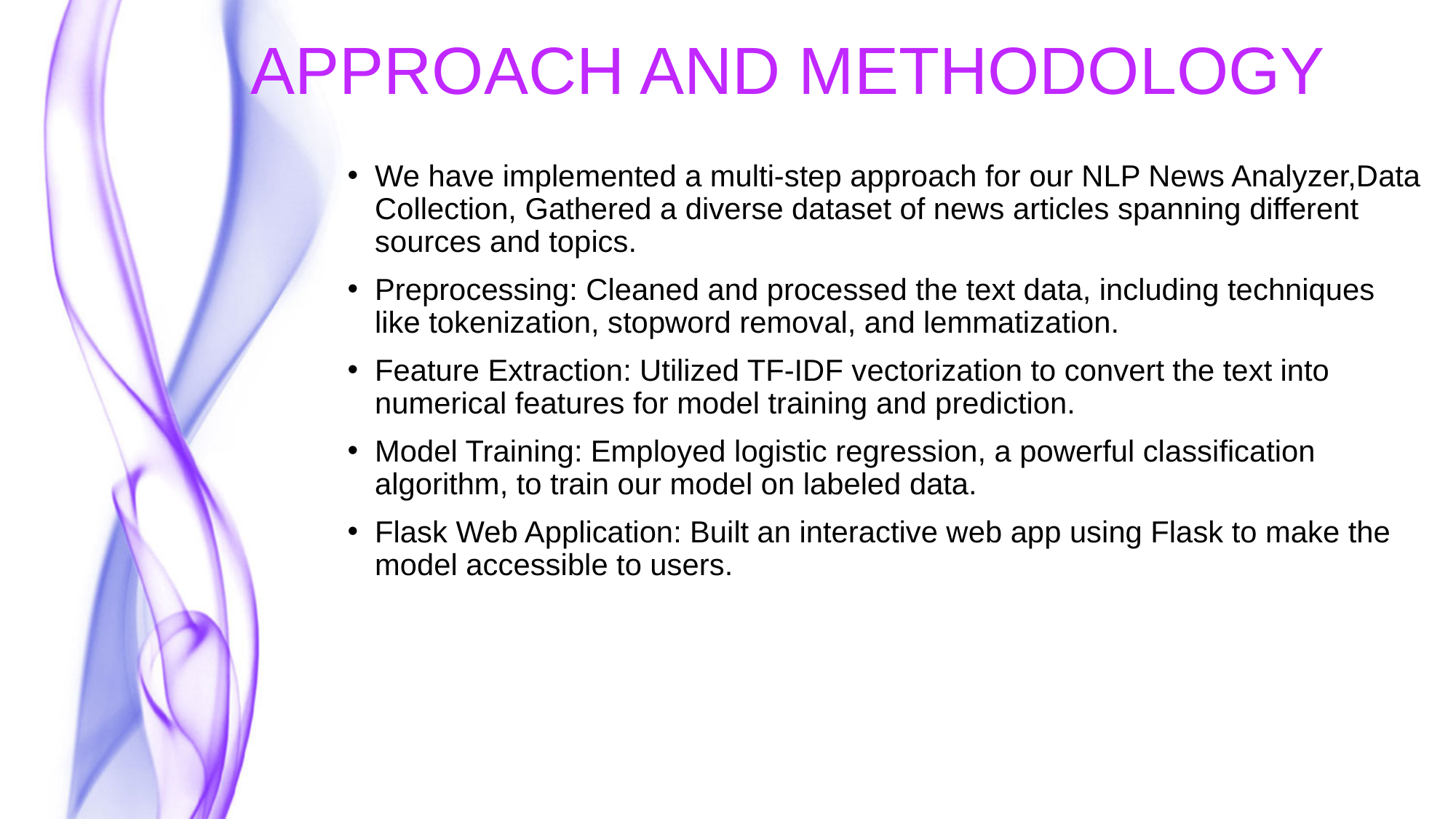

APPROACH AND METHODOLOGY
We have implemented a multi-step approach for our NLP News Analyzer,Data Collection, Gathered a diverse dataset of news articles spanning different sources and topics.
Preprocessing: Cleaned and processed the text data, including techniques like tokenization, stopword removal, and lemmatization.
Feature Extraction: Utilized TF-IDF vectorization to convert the text into numerical features for model training and prediction.
Model Training: Employed logistic regression, a powerful classification algorithm, to train our model on labeled data.
Flask Web Application: Built an interactive web app using Flask to make the model accessible to users.